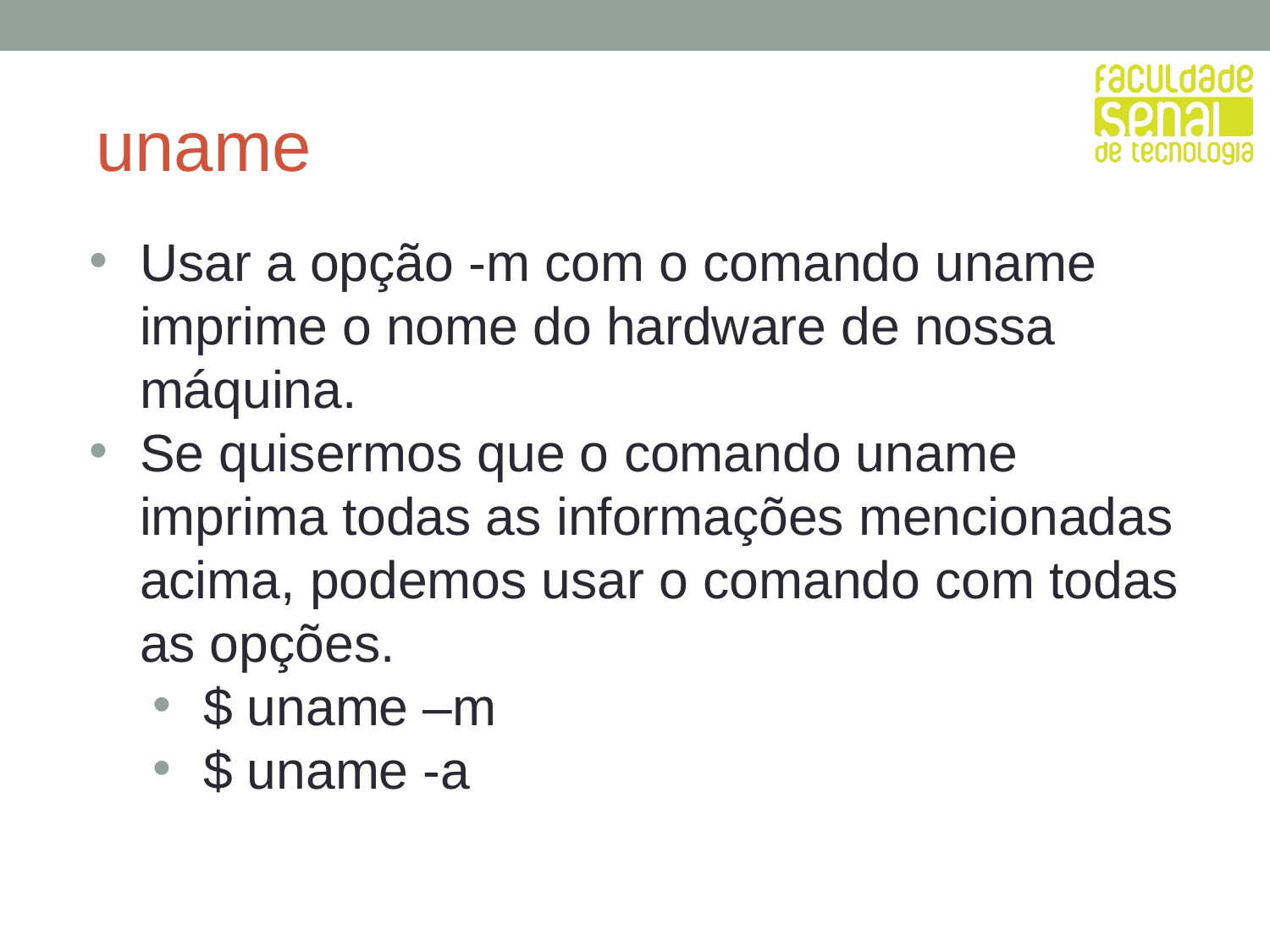

# uname
Usar a opção -m com o comando uname imprime o nome do hardware de nossa máquina.
Se quisermos que o comando uname imprima todas as informações mencionadas acima, podemos usar o comando com todas as opções.
$ uname –m
$ uname -a